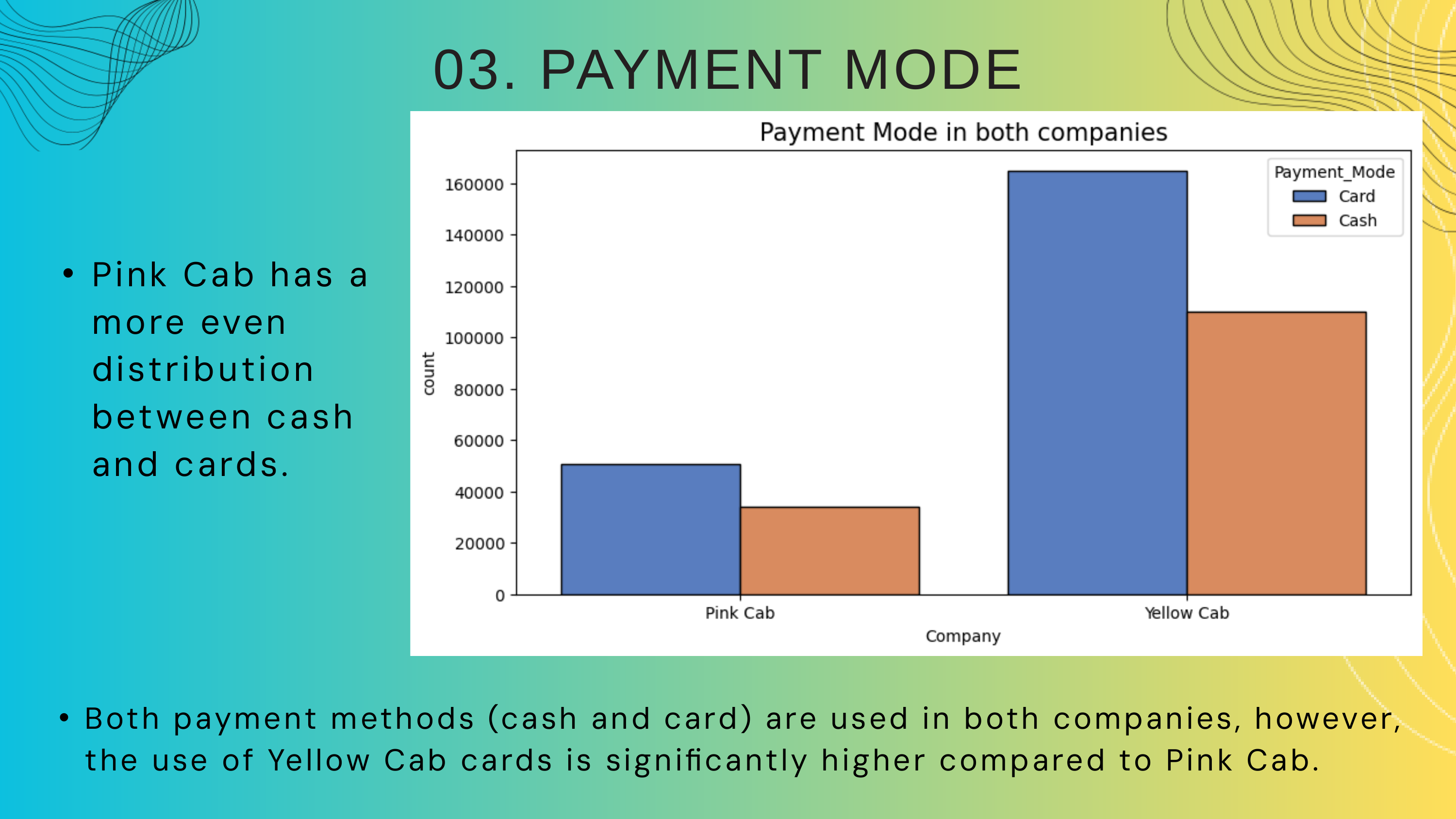

03. PAYMENT MODE

Pink Cab has a more even distribution between cash and cards.
Both payment methods (cash and card) are used in both companies, however, the use of Yellow Cab cards is significantly higher compared to Pink Cab.